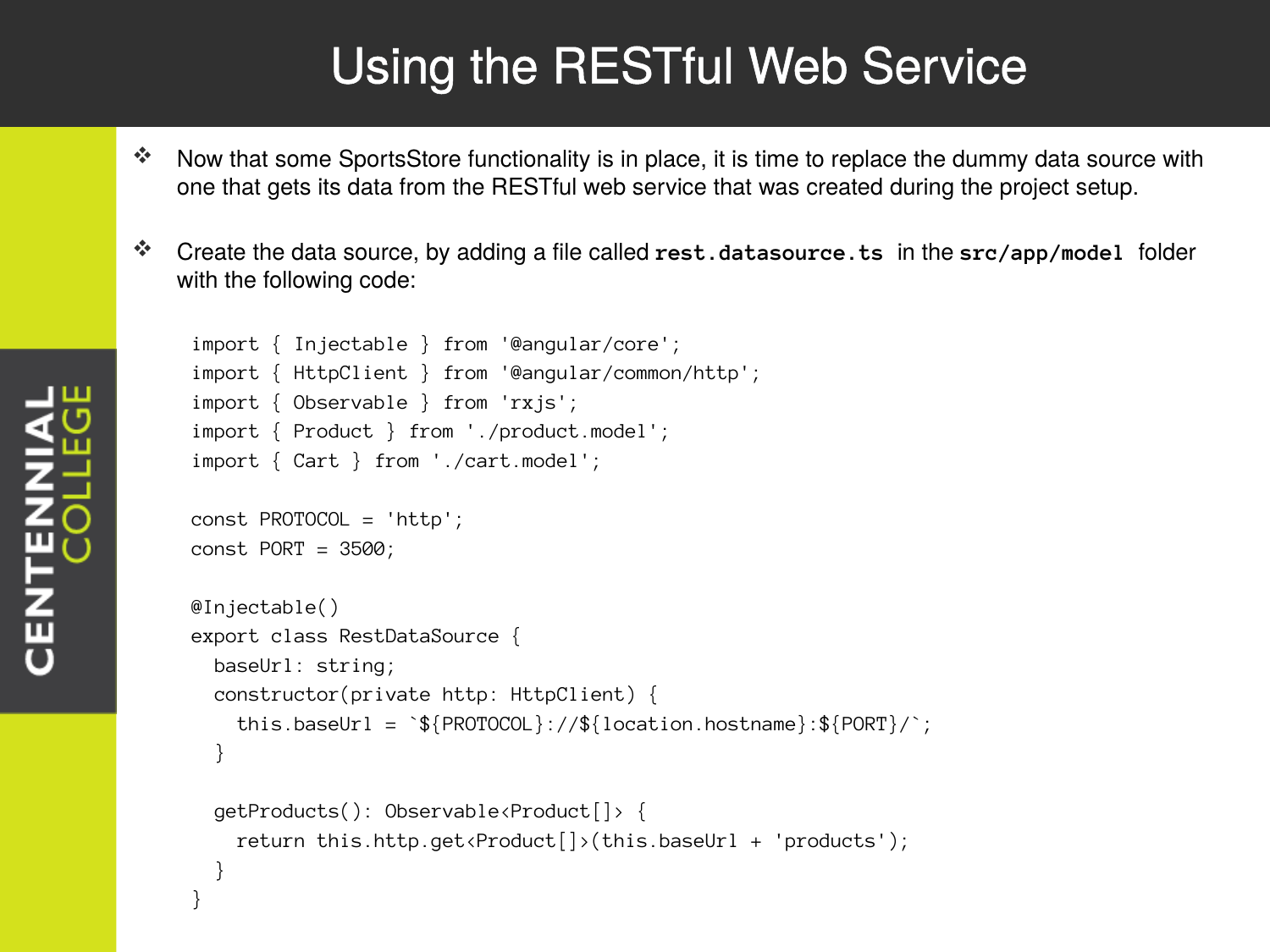

# Using the RESTful Web Service
Now that some SportsStore functionality is in place, it is time to replace the dummy data source with one that gets its data from the RESTful web service that was created during the project setup.

Create the data source, by adding a file called rest.datasource.ts in the src/app/model folder with the following code:

import { Injectable } from '@angular/core';
import { HttpClient } from '@angular/common/http';
import { Observable } from 'rxjs';
import { Product } from './product.model';
import { Cart } from './cart.model';

const PROTOCOL = 'http';
const PORT = 3500;

@Injectable()
export class RestDataSource {
  baseUrl: string;
  constructor(private http: HttpClient) {
    this.baseUrl = `${PROTOCOL}://${location.hostname}:${PORT}/`;
  }

  getProducts(): Observable<Product[]> {
    return this.http.get<Product[]>(this.baseUrl + 'products');
  }
}